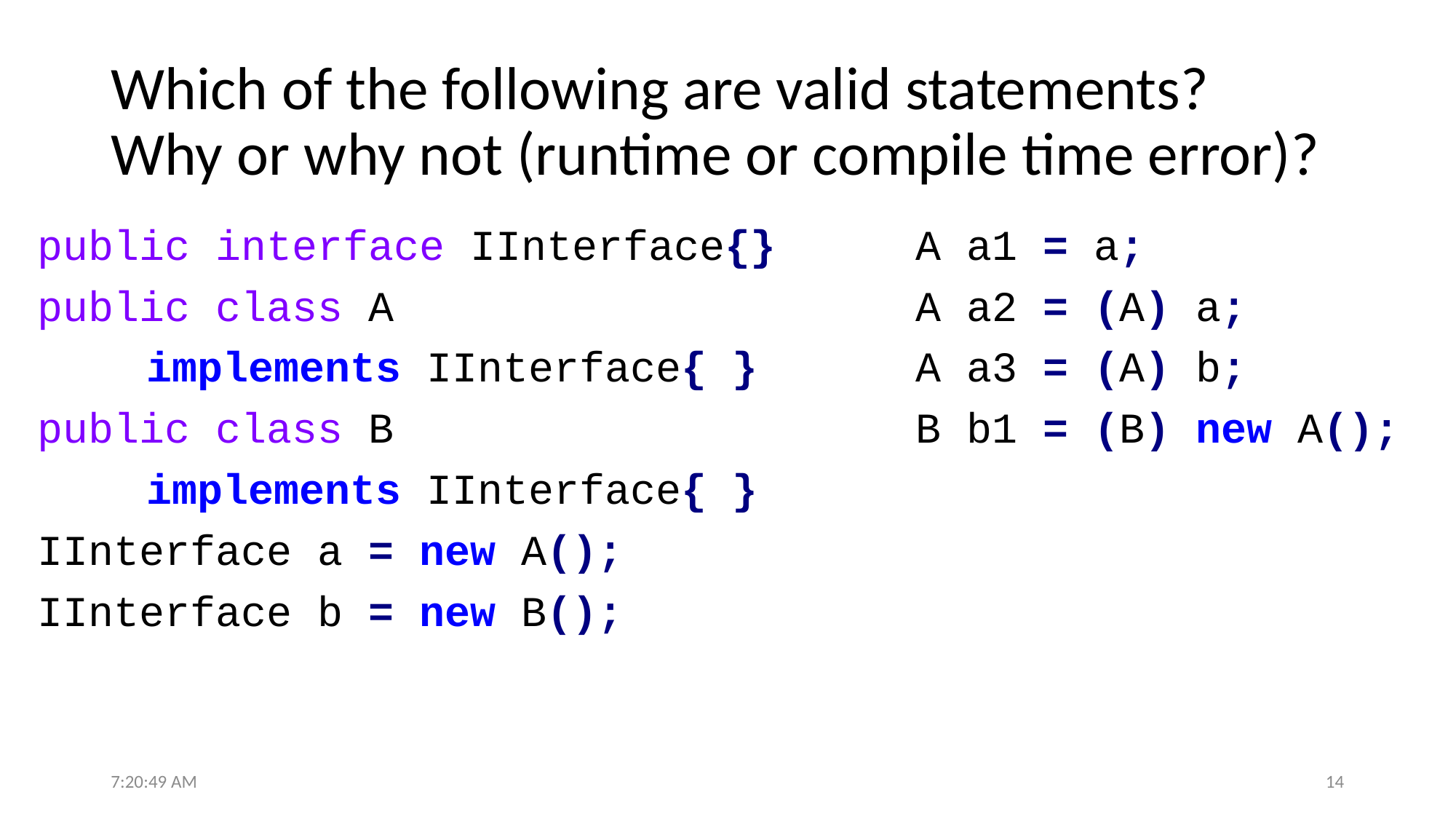

# Which of the following are valid statements? Why or why not (runtime or compile time error)?
public interface IInterface{}
public class A
	implements IInterface{ }
public class B
	implements IInterface{ }
IInterface a = new A();
IInterface b = new B();

A a1 = a;
A a2 = (A) a;
A a3 = (A) b;
B b1 = (B) new A();

7:20:49 AM
14